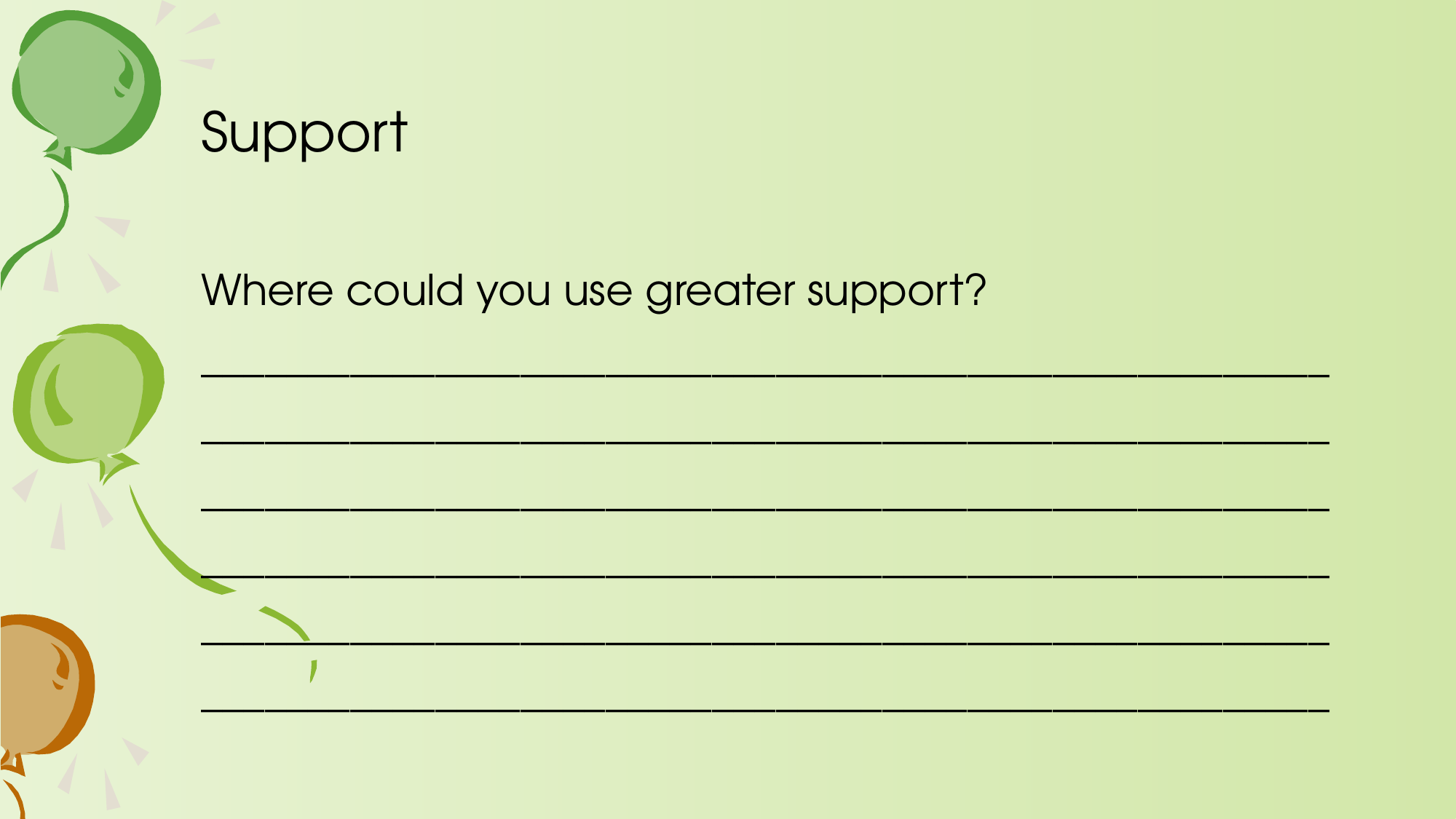

# Support

Where could you use greater support?
_____________________________________________________
_____________________________________________________
_____________________________________________________
_____________________________________________________
_____________________________________________________
_____________________________________________________